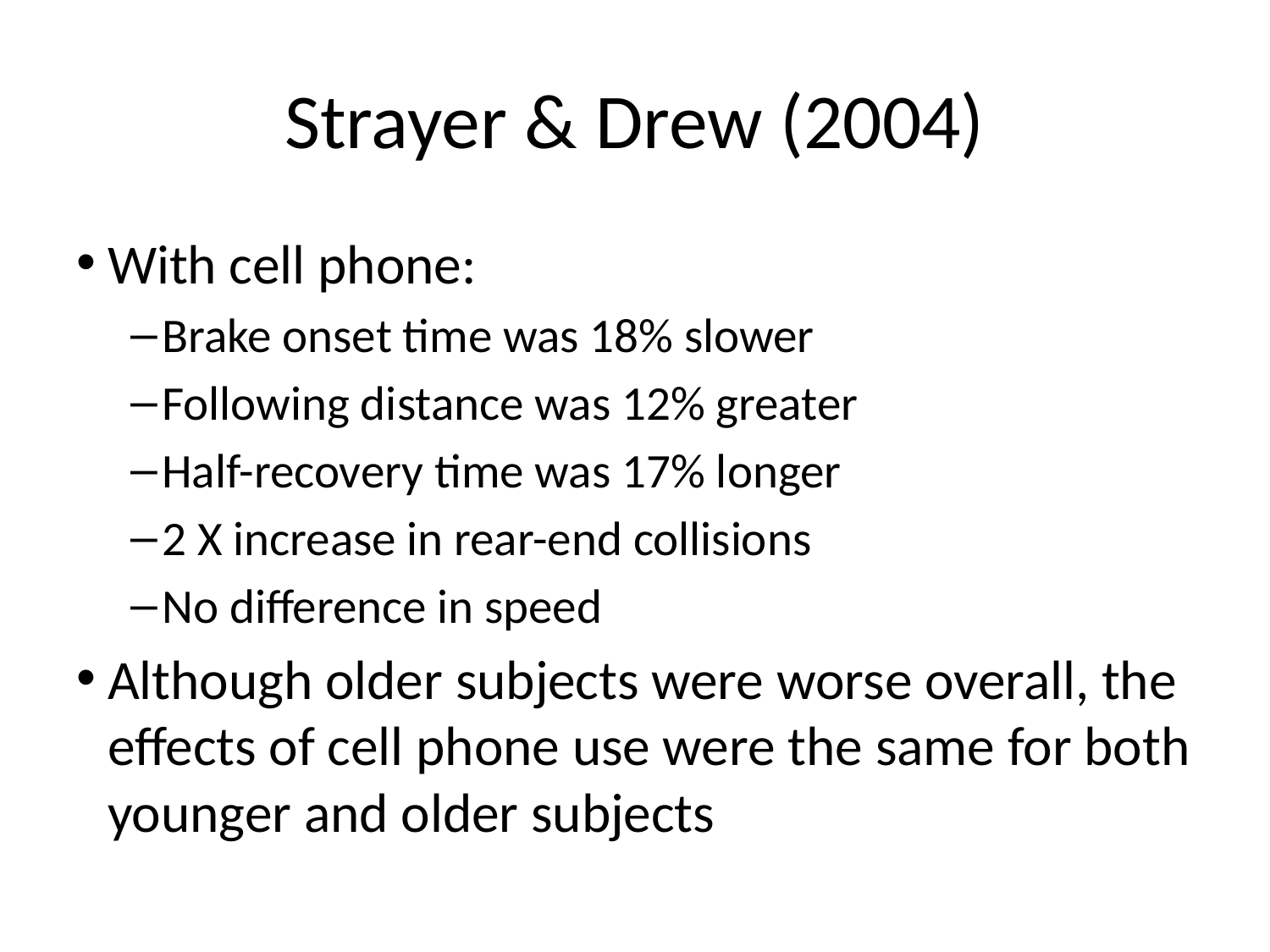

# Strayer & Drew (2004)
With cell phone:
Brake onset time was 18% slower
Following distance was 12% greater
Half-recovery time was 17% longer
2 X increase in rear-end collisions
No difference in speed
Although older subjects were worse overall, the effects of cell phone use were the same for both younger and older subjects